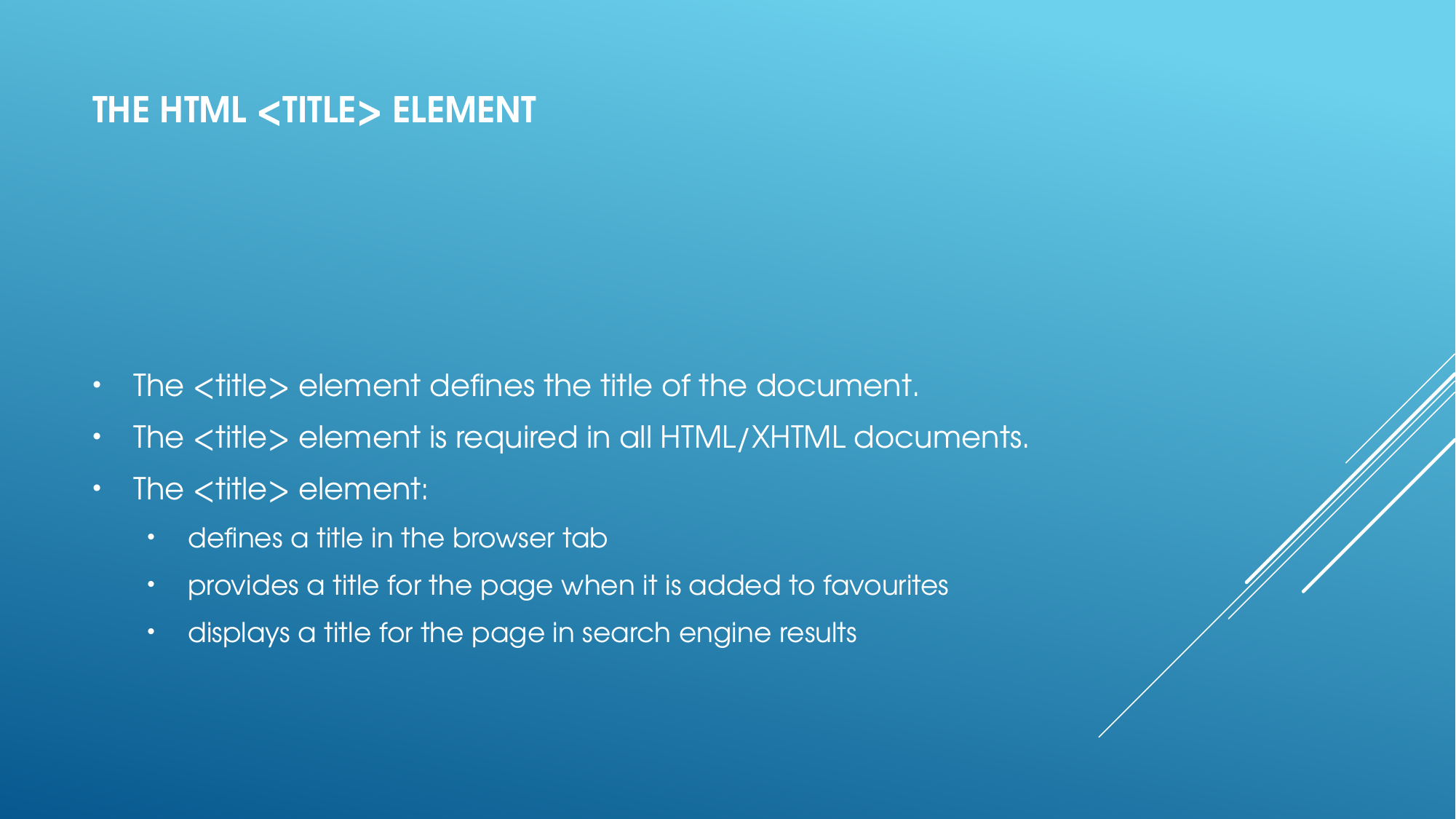

# The HTML <title> Element
The <title> element defines the title of the document.
The <title> element is required in all HTML/XHTML documents.
The <title> element:
defines a title in the browser tab
provides a title for the page when it is added to favourites
displays a title for the page in search engine results